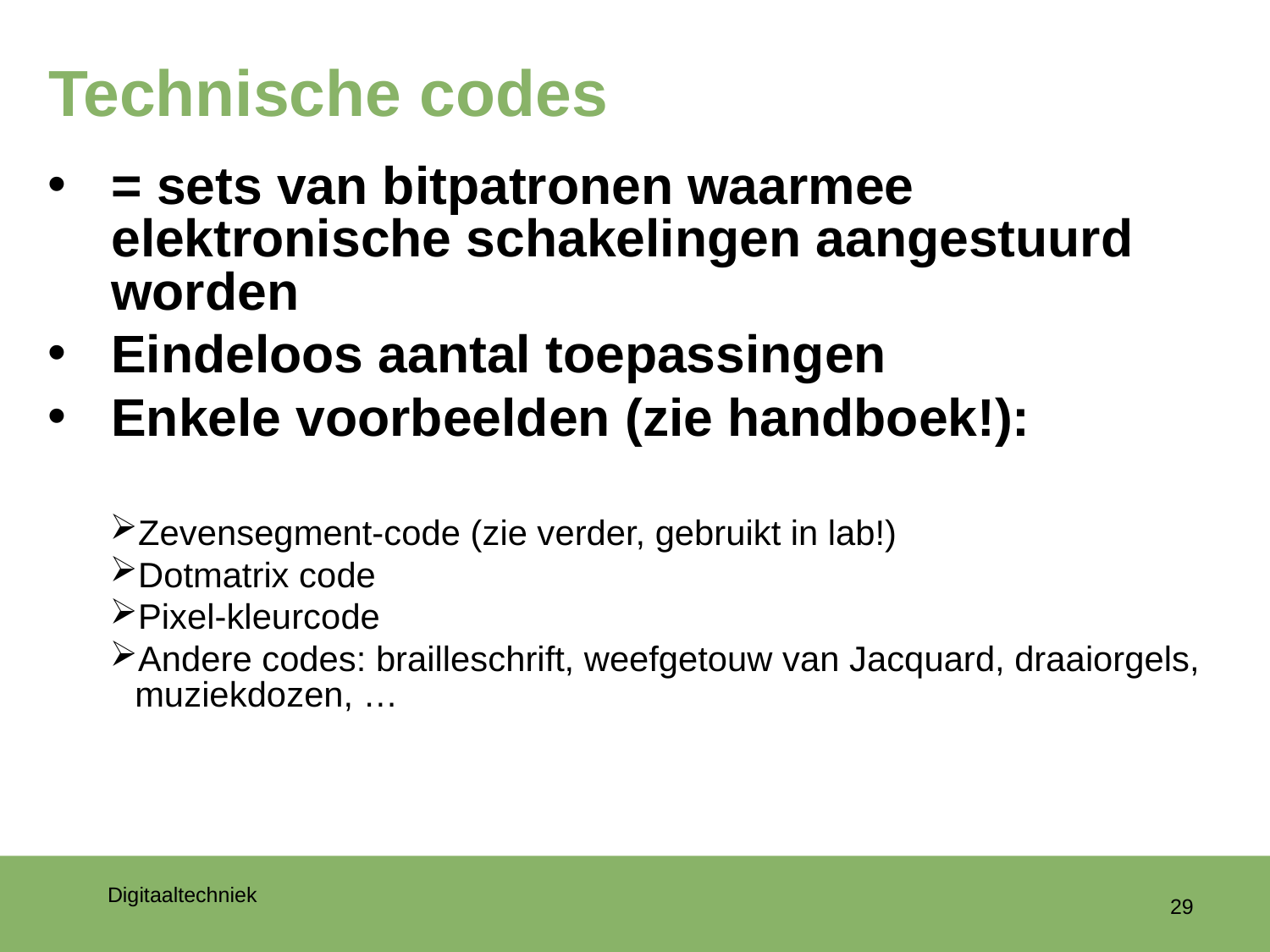

# Technische codes
= sets van bitpatronen waarmee elektronische schakelingen aangestuurd worden
Eindeloos aantal toepassingen
Enkele voorbeelden (zie handboek!):

Zevensegment-code (zie verder, gebruikt in lab!)
Dotmatrix code
Pixel-kleurcode
Andere codes: brailleschrift, weefgetouw van Jacquard, draaiorgels, muziekdozen, …

29
Digitaaltechniek